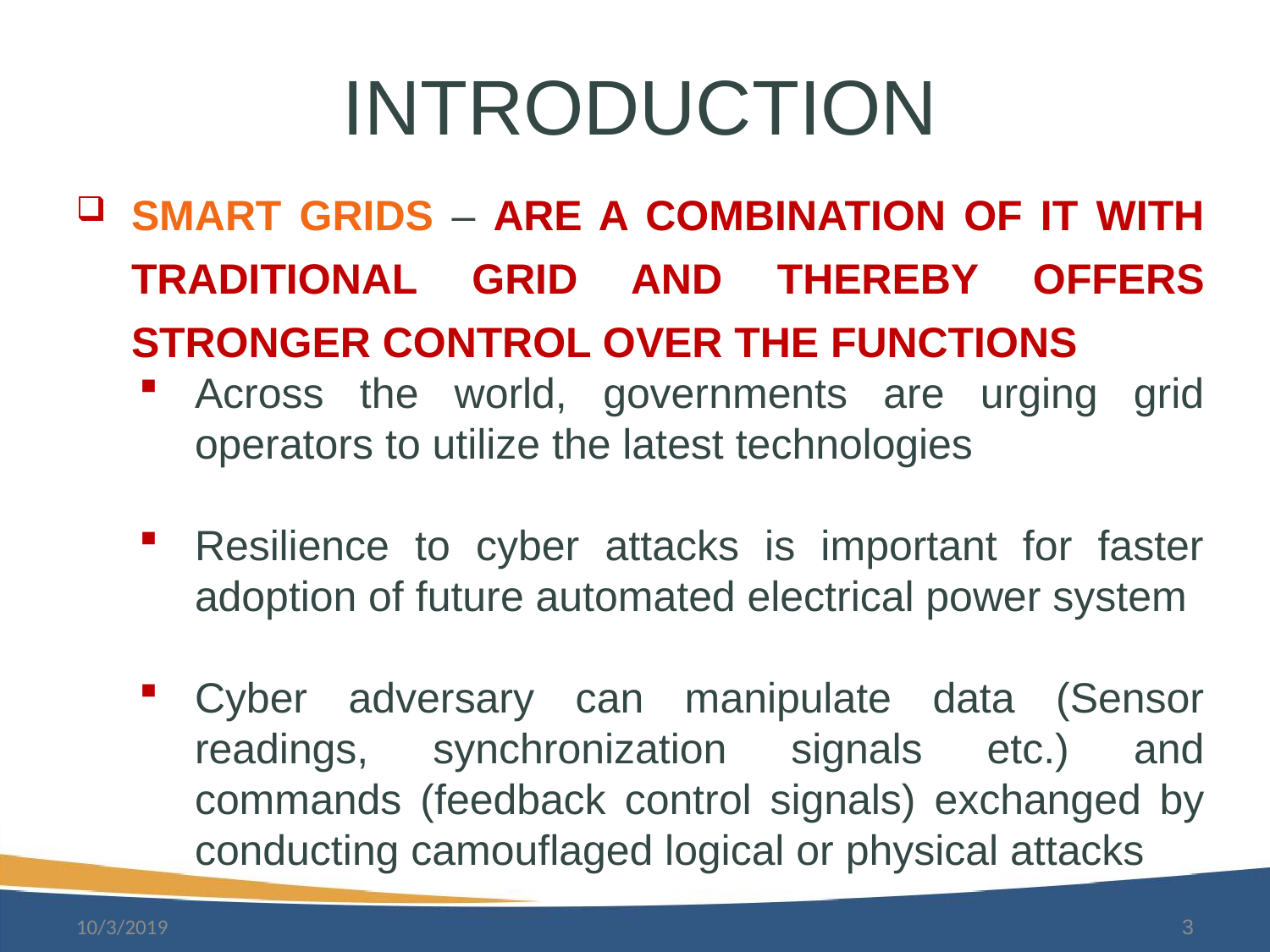

# Introduction
Smart grids – are a combination of IT with traditional grid and thereby offers stronger control over the functions
Across the world, governments are urging grid operators to utilize the latest technologies

Resilience to cyber attacks is important for faster adoption of future automated electrical power system

Cyber adversary can manipulate data (Sensor readings, synchronization signals etc.) and commands (feedback control signals) exchanged by conducting camouflaged logical or physical attacks
10/3/2019
3